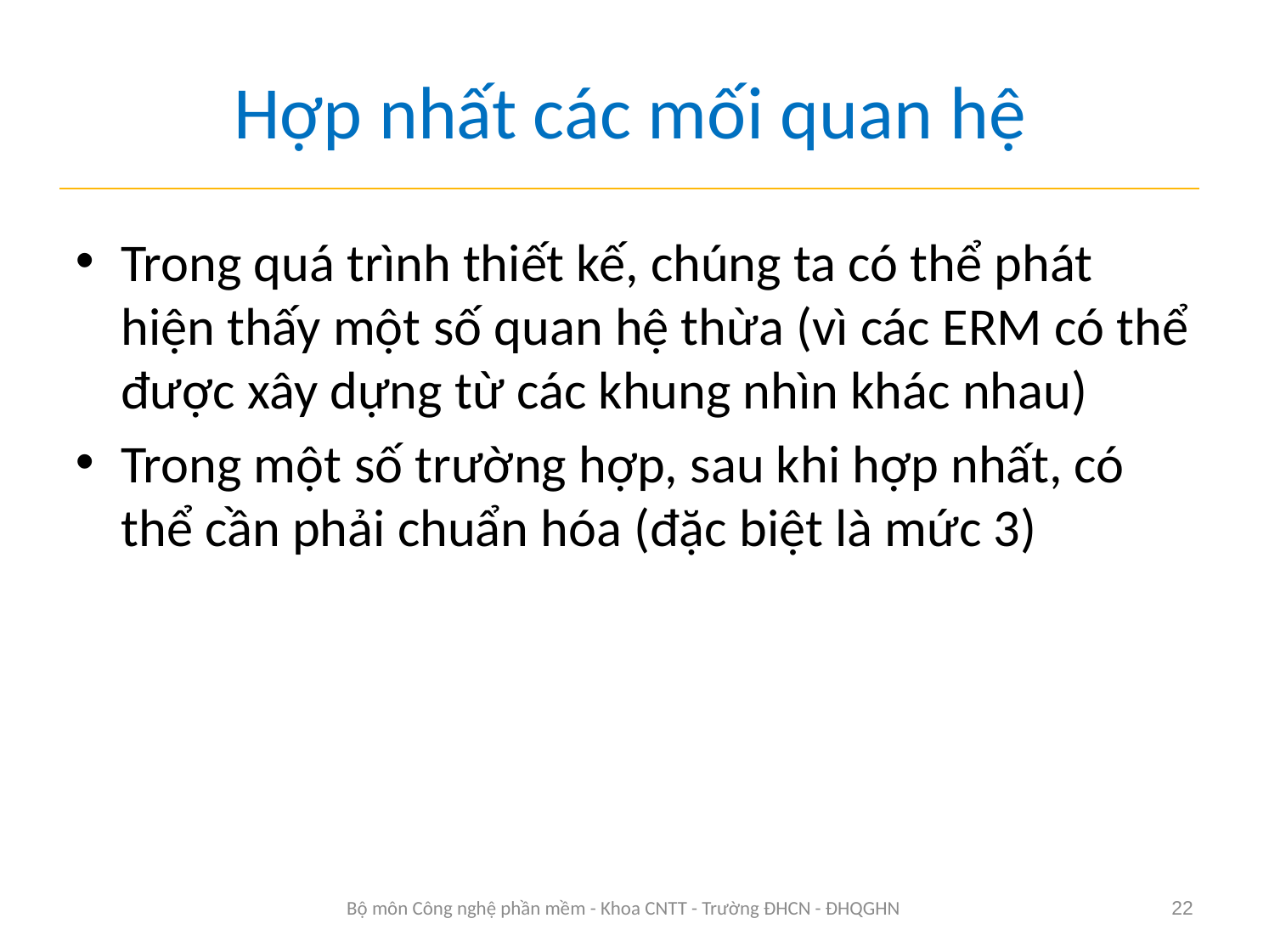

# Hợp nhất các mối quan hệ
Trong quá trình thiết kế, chúng ta có thể phát hiện thấy một số quan hệ thừa (vì các ERM có thể được xây dựng từ các khung nhìn khác nhau)
Trong một số trường hợp, sau khi hợp nhất, có thể cần phải chuẩn hóa (đặc biệt là mức 3)
Bộ môn Công nghệ phần mềm - Khoa CNTT - Trường ĐHCN - ĐHQGHN
22